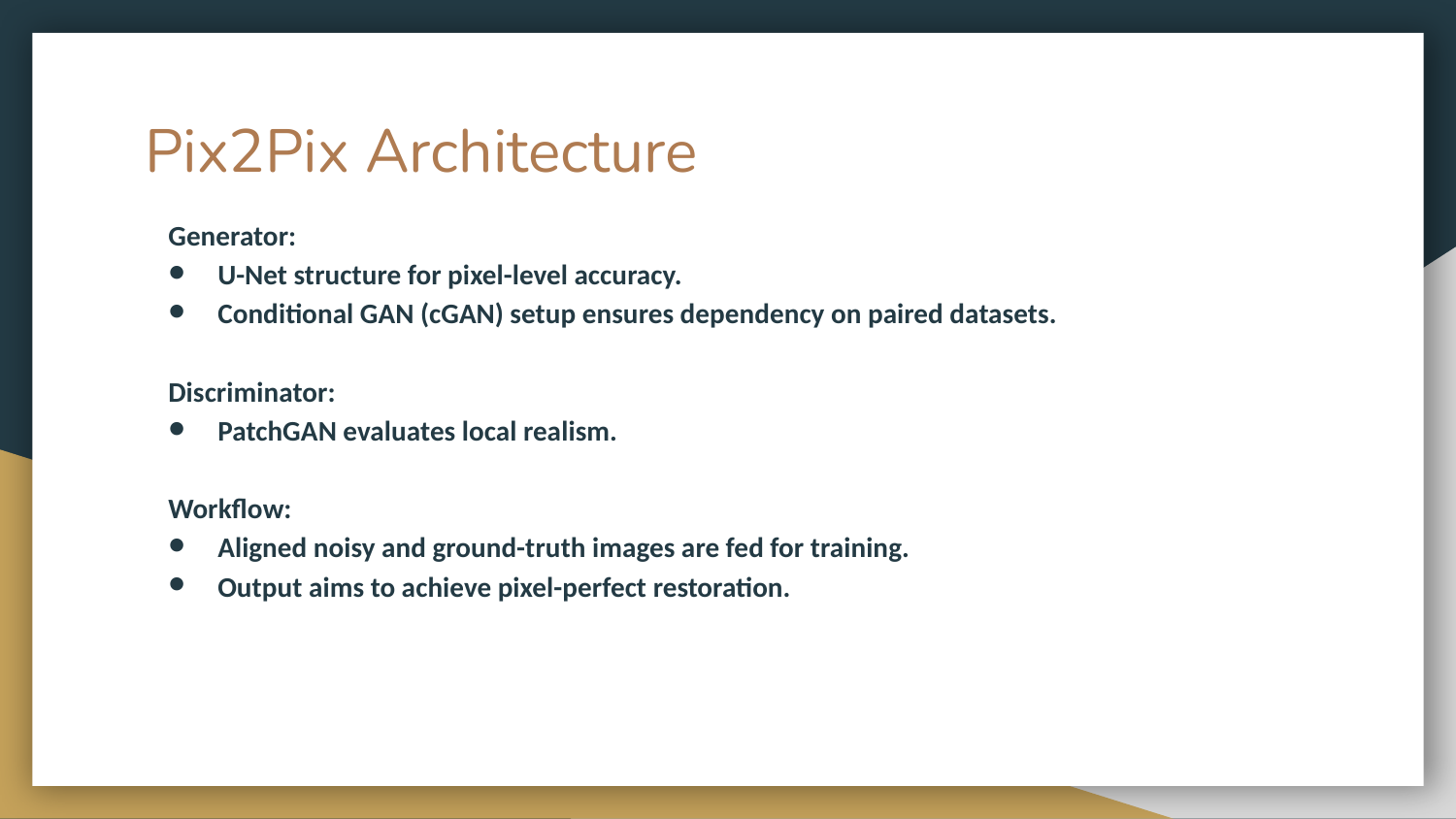

# Pix2Pix Architecture
Generator:
U-Net structure for pixel-level accuracy.
Conditional GAN (cGAN) setup ensures dependency on paired datasets.

Discriminator:
PatchGAN evaluates local realism.

Workflow:
Aligned noisy and ground-truth images are fed for training.
Output aims to achieve pixel-perfect restoration.